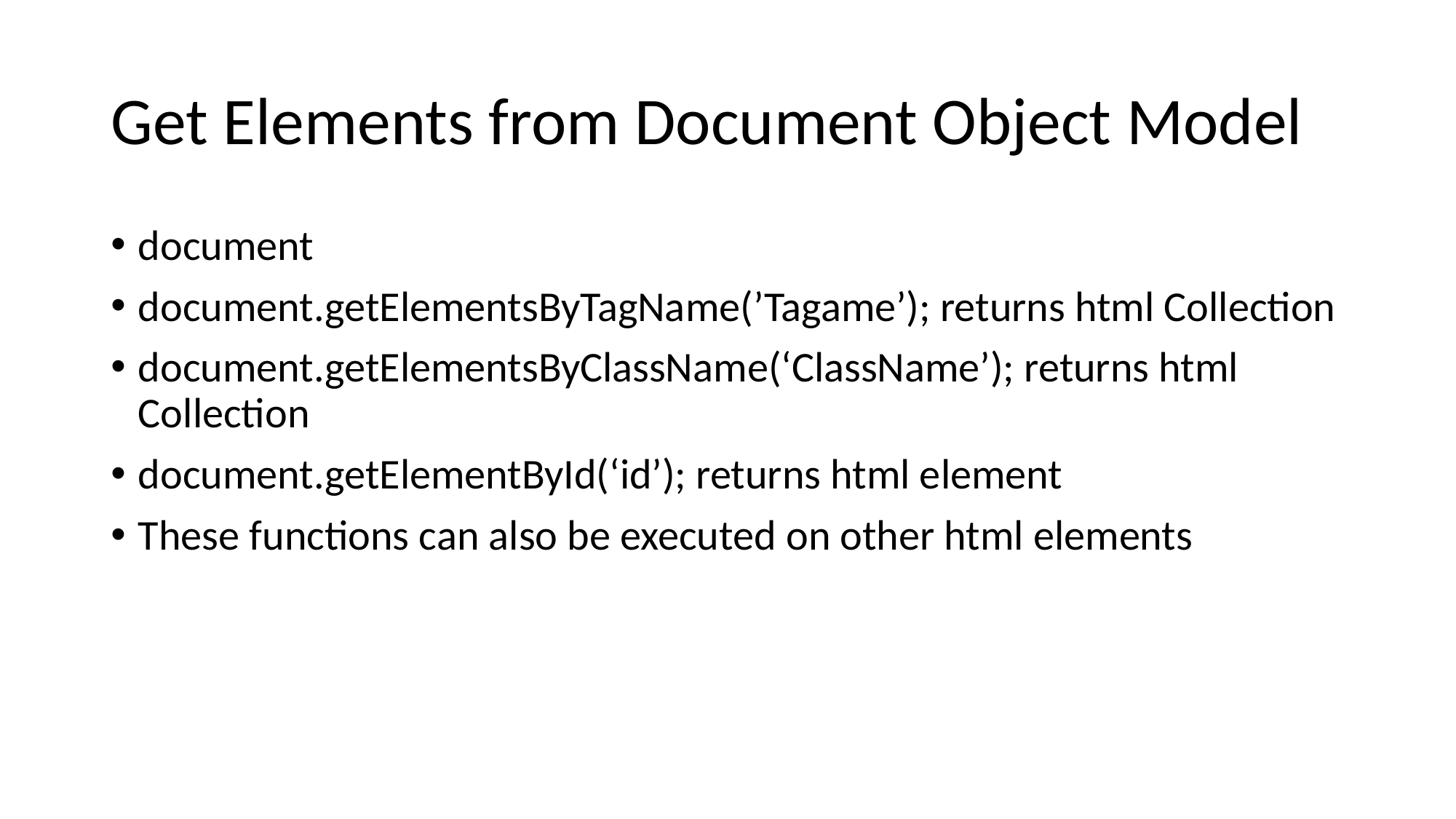

# Get Elements from Document Object Model
document
document.getElementsByTagName(’Tagame’); returns html Collection
document.getElementsByClassName(‘ClassName’); returns html Collection
document.getElementById(‘id’); returns html element
These functions can also be executed on other html elements